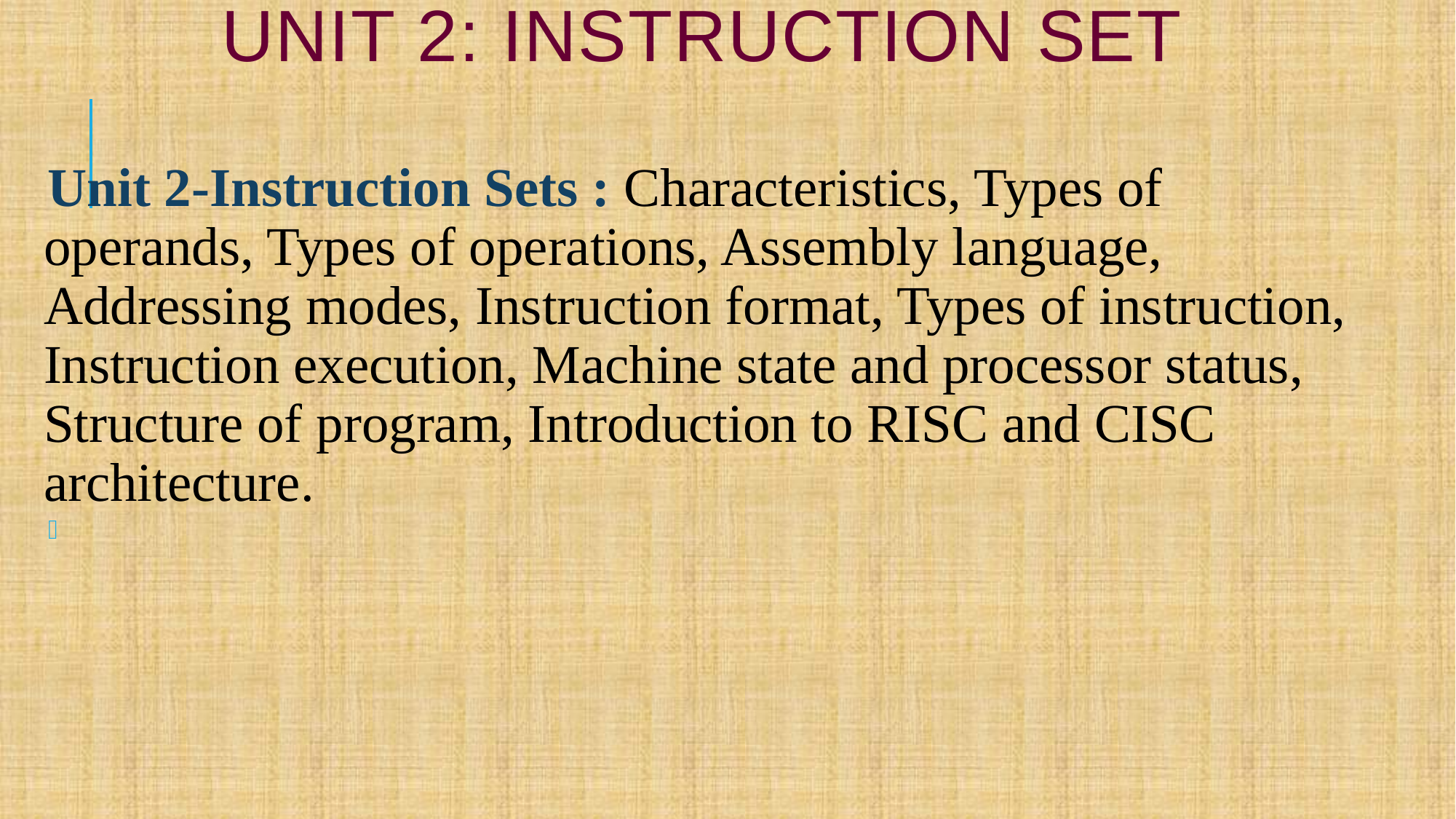

# UNIT 2: Instruction set

Unit 2-Instruction Sets : Characteristics, Types of operands, Types of operations, Assembly language, Addressing modes, Instruction format, Types of instruction, Instruction execution, Machine state and processor status, Structure of program, Introduction to RISC and CISC architecture.